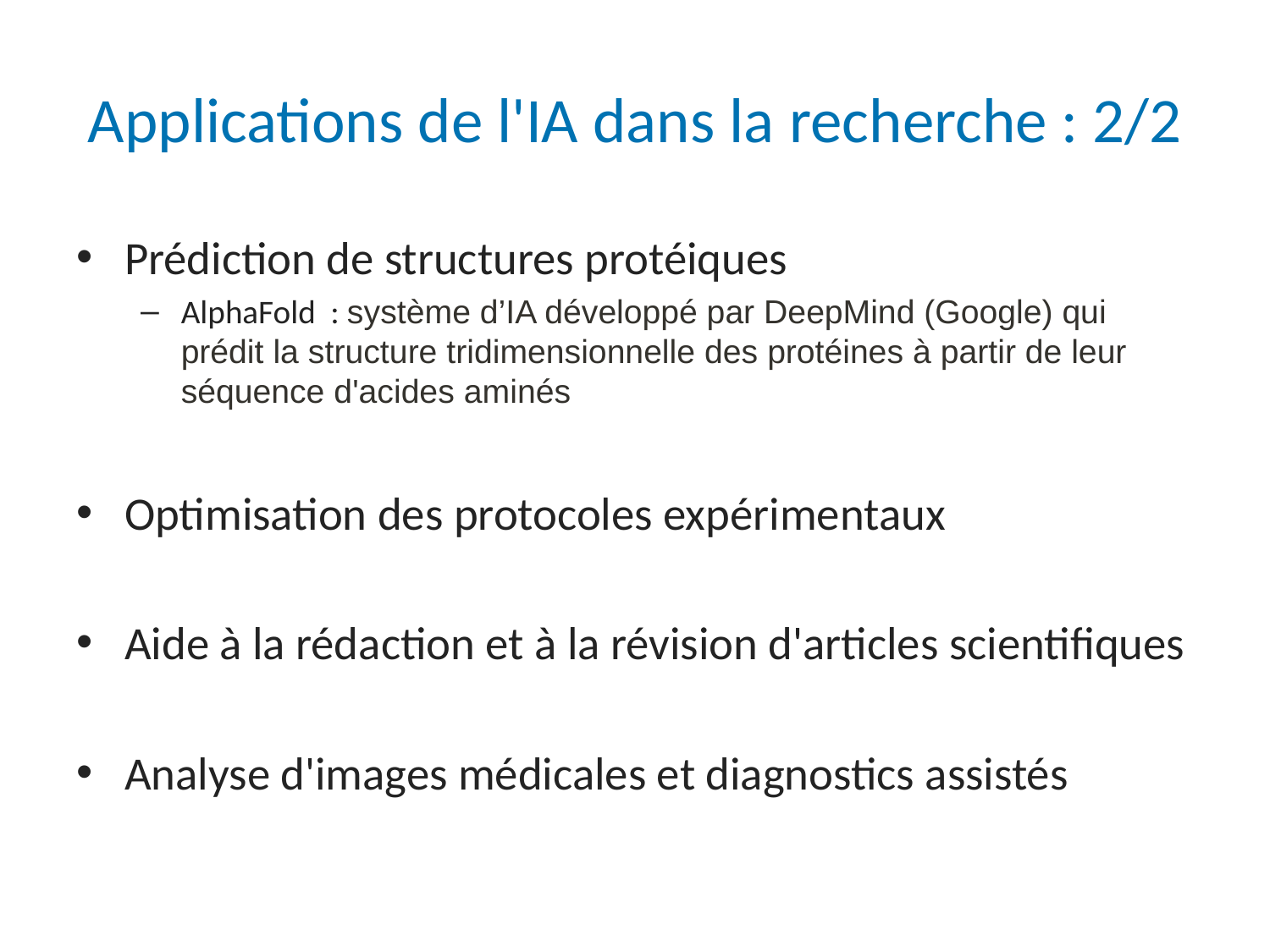

# Applications de l'IA dans la recherche : 2/2
Prédiction de structures protéiques
AlphaFold  : système d’IA développé par DeepMind (Google) qui prédit la structure tridimensionnelle des protéines à partir de leur séquence d'acides aminés

Optimisation des protocoles expérimentaux

Aide à la rédaction et à la révision d'articles scientifiques

Analyse d'images médicales et diagnostics assistés